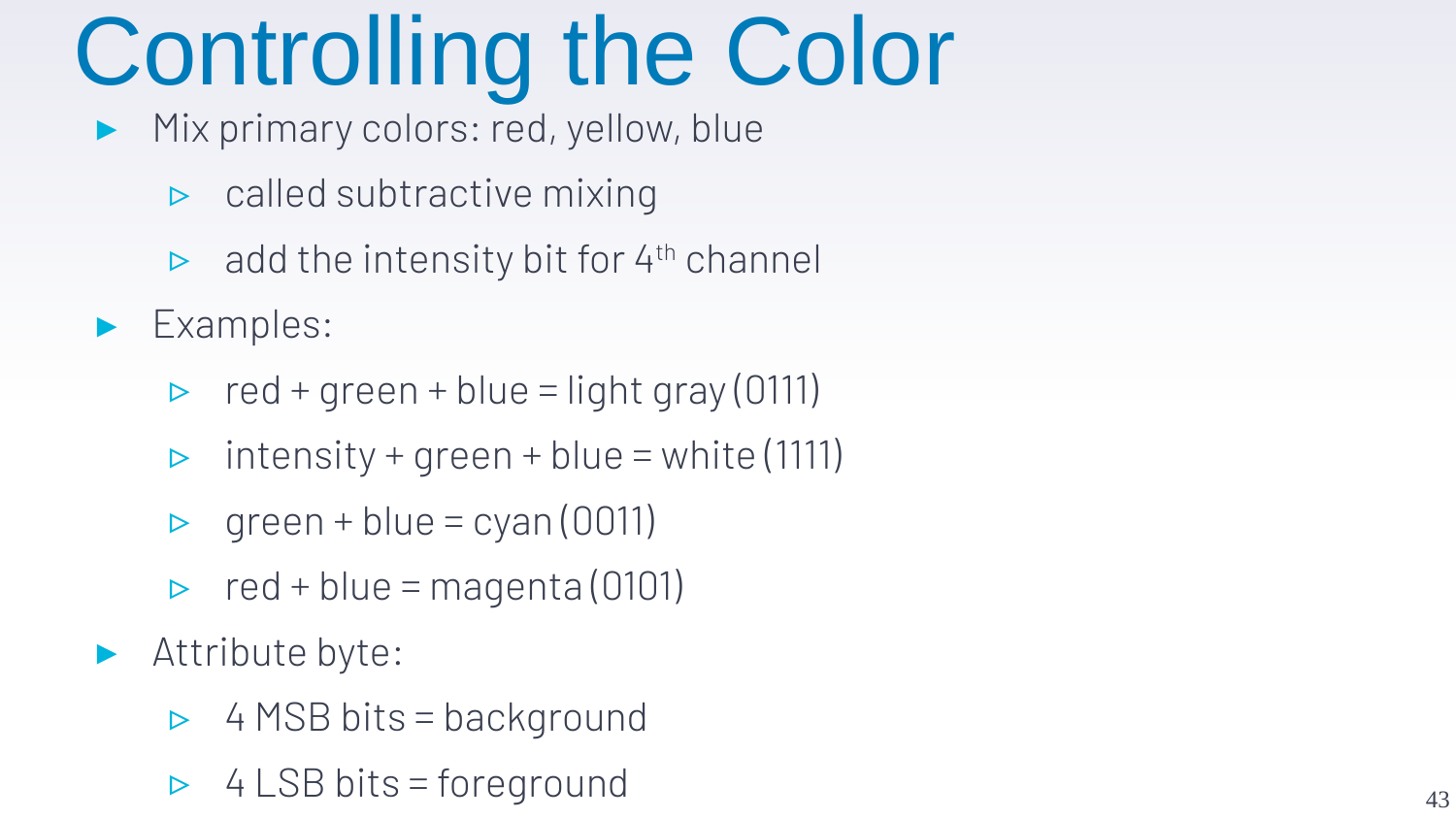

# Controlling the Color
Mix primary colors: red, yellow, blue
called subtractive mixing
add the intensity bit for 4th channel
Examples:
red + green + blue = light gray (0111)
intensity + green + blue = white (1111)
green + blue = cyan (0011)
red + blue = magenta (0101)
Attribute byte:
4 MSB bits = background
4 LSB bits = foreground
43